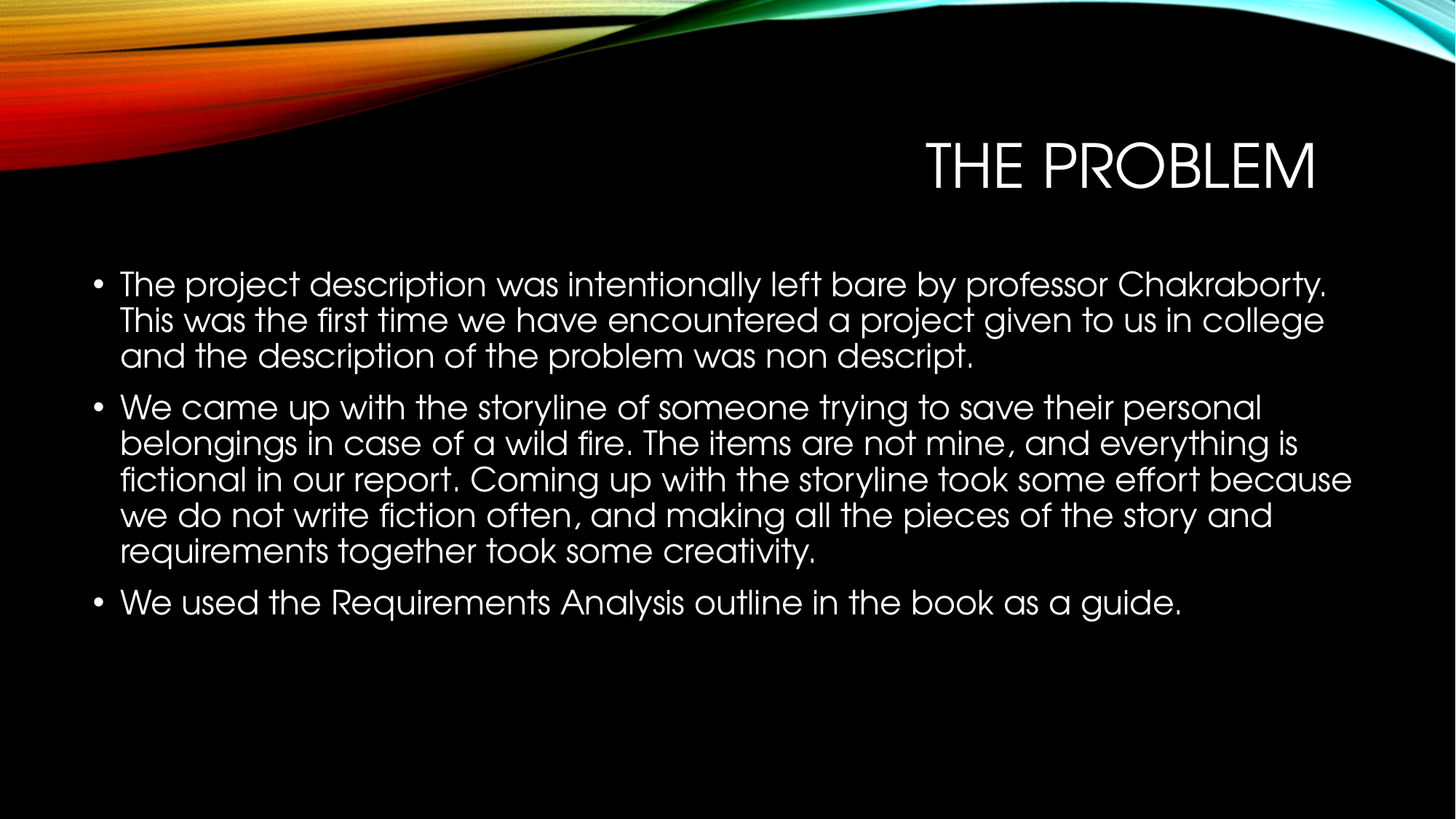

# The problem
The project description was intentionally left bare by professor Chakraborty. This was the first time we have encountered a project given to us in college and the description of the problem was non descript.
We came up with the storyline of someone trying to save their personal belongings in case of a wild fire. The items are not mine, and everything is fictional in our report. Coming up with the storyline took some effort because we do not write fiction often, and making all the pieces of the story and requirements together took some creativity.
We used the Requirements Analysis outline in the book as a guide.